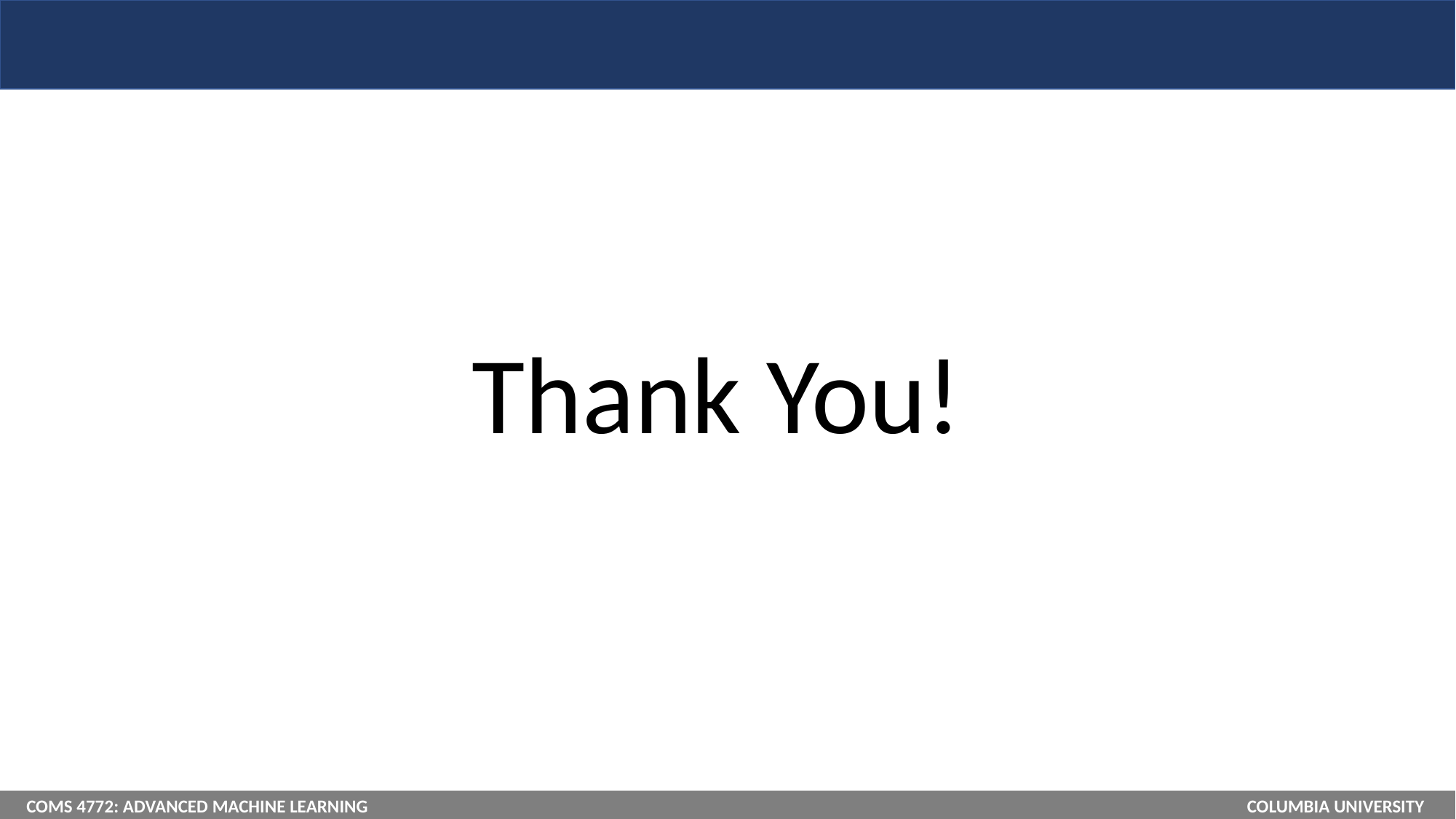

Thank You!

COMS 4772: ADVANCED MACHINE LEARNING                                                                                                                                                                                                                   COLUMBIA UNIVERSITY